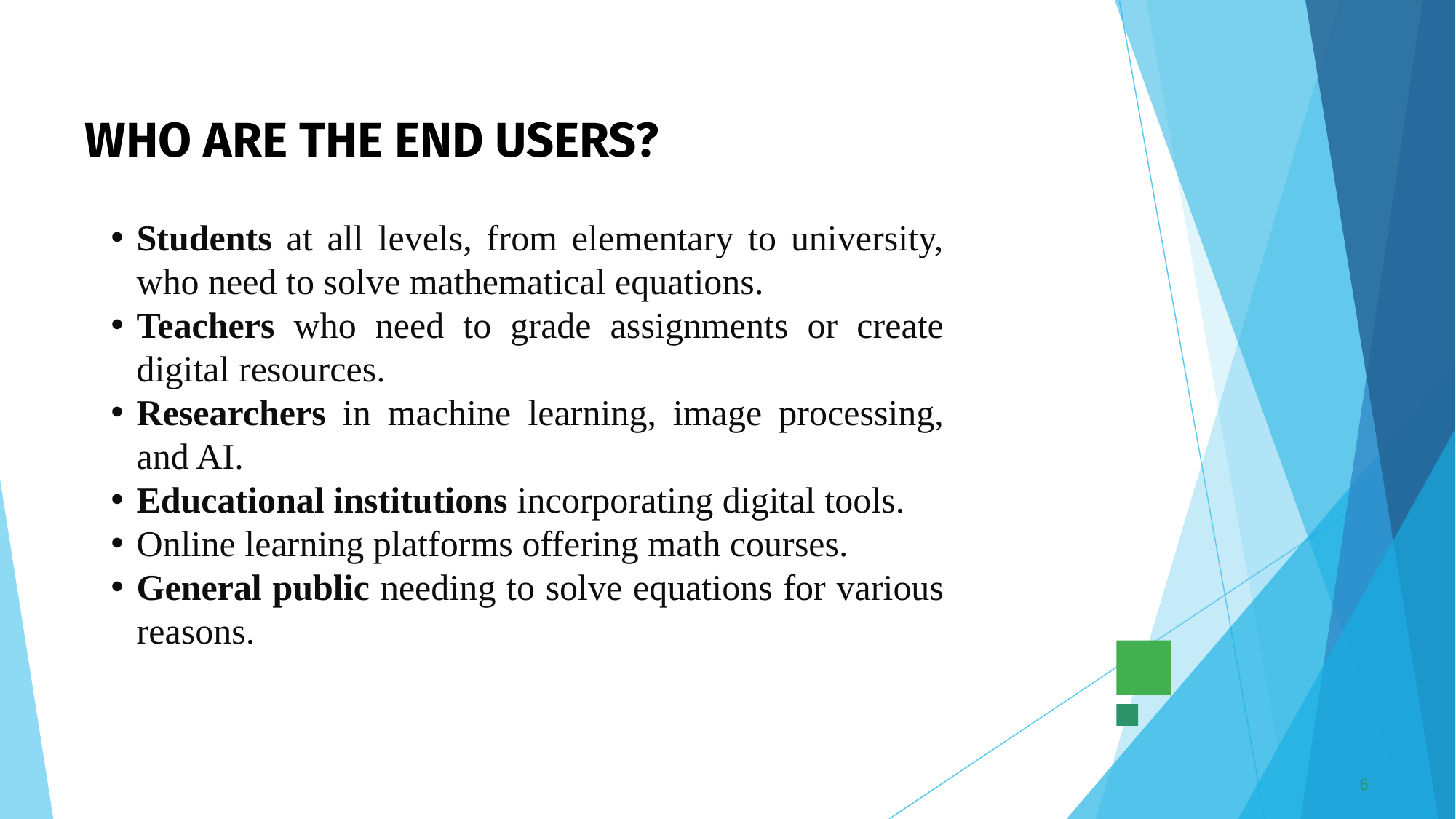

# WHO ARE THE END USERS?
Students at all levels, from elementary to university, who need to solve mathematical equations.
Teachers who need to grade assignments or create digital resources.
Researchers in machine learning, image processing, and AI.
Educational institutions incorporating digital tools.
Online learning platforms offering math courses.
General public needing to solve equations for various reasons.

6